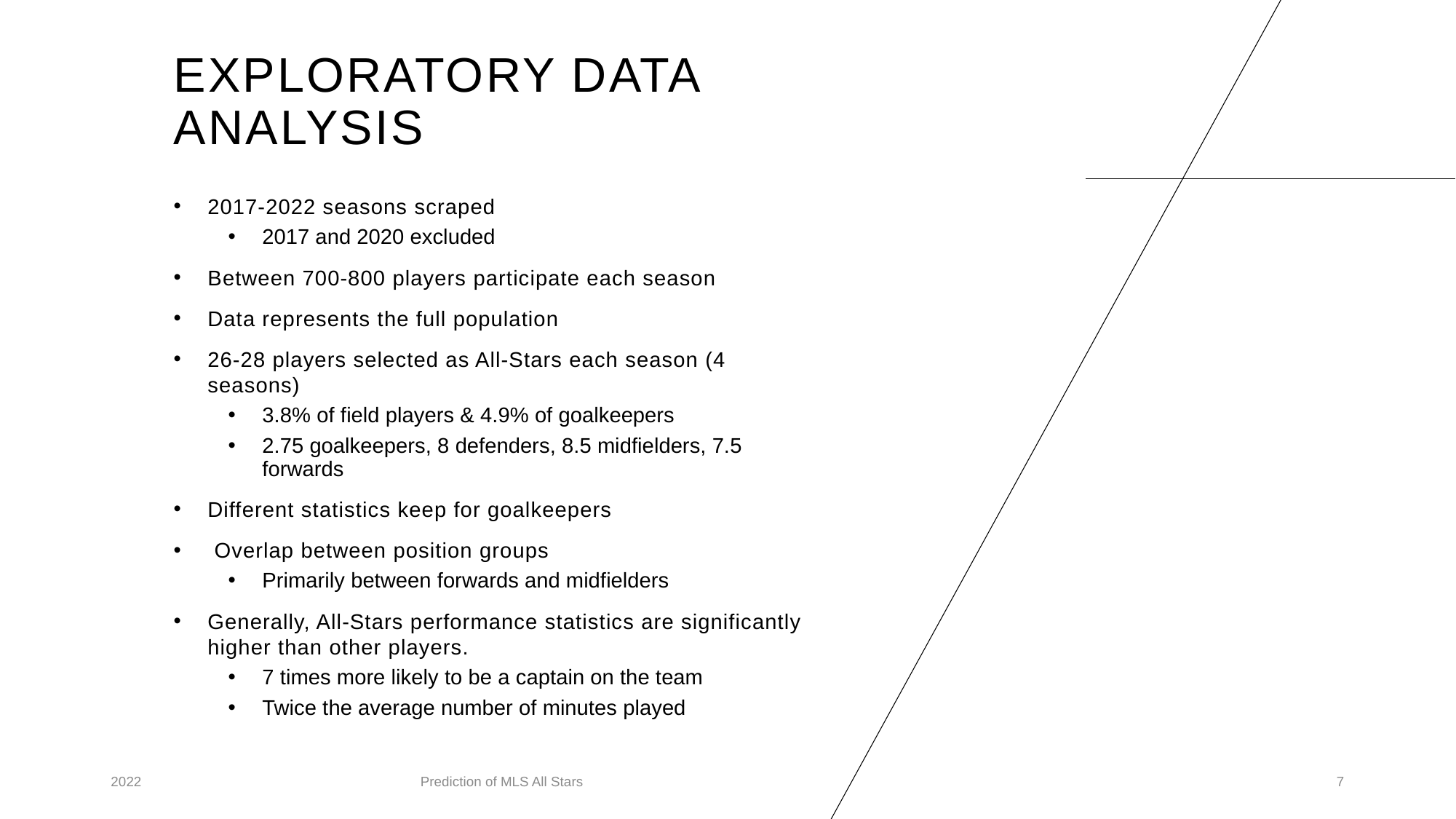

# Exploratory Data Analysis
2017-2022 seasons scraped
2017 and 2020 excluded
Between 700-800 players participate each season
Data represents the full population
26-28 players selected as All-Stars each season (4 seasons)
3.8% of field players & 4.9% of goalkeepers
2.75 goalkeepers, 8 defenders, 8.5 midfielders, 7.5 forwards
Different statistics keep for goalkeepers
 Overlap between position groups
Primarily between forwards and midfielders
Generally, All-Stars performance statistics are significantly higher than other players.
7 times more likely to be a captain on the team
Twice the average number of minutes played

2022
Prediction of MLS All Stars
7